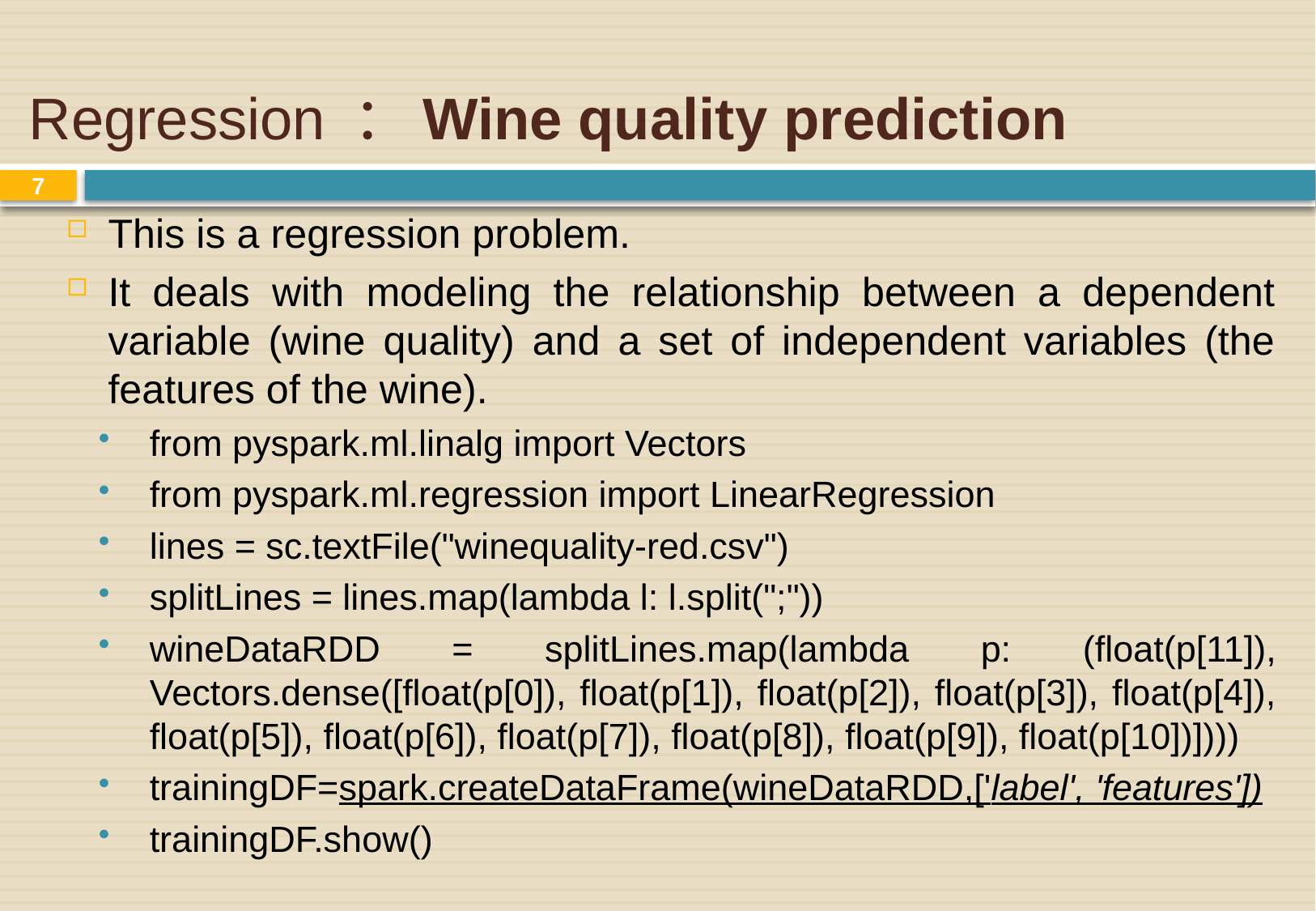

# Regression ：Wine quality prediction
7
This is a regression problem.
It deals with modeling the relationship between a dependent variable (wine quality) and a set of independent variables (the features of the wine).
from pyspark.ml.linalg import Vectors
from pyspark.ml.regression import LinearRegression
lines = sc.textFile("winequality-red.csv")
splitLines = lines.map(lambda l: l.split(";"))
wineDataRDD = splitLines.map(lambda p: (float(p[11]), Vectors.dense([float(p[0]), float(p[1]), float(p[2]), float(p[3]), float(p[4]), float(p[5]), float(p[6]), float(p[7]), float(p[8]), float(p[9]), float(p[10])])))
trainingDF=spark.createDataFrame(wineDataRDD,['label', 'features'])
trainingDF.show()